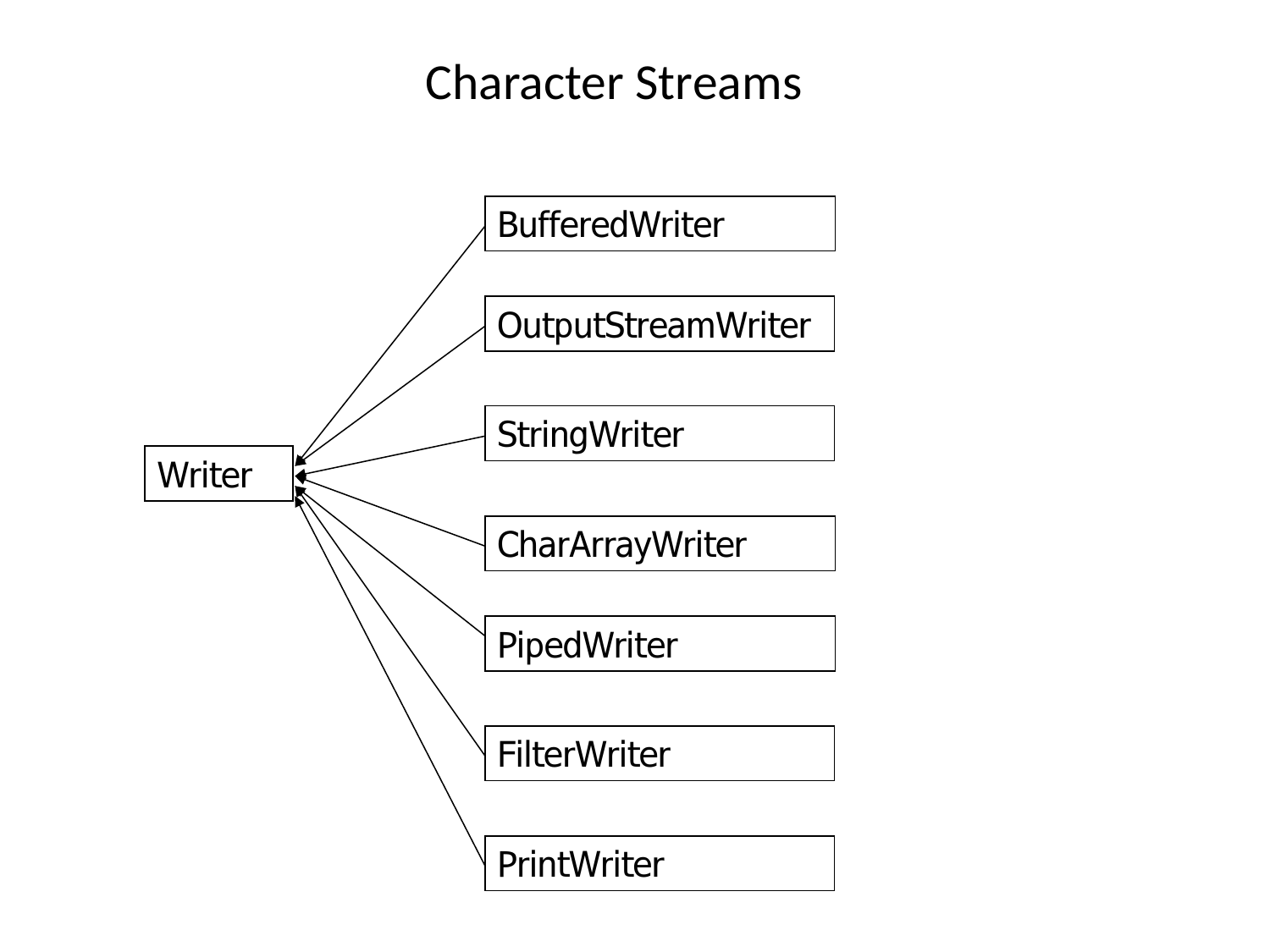

# Character Streams
BufferedWriter

OutputStreamWriter

StringWriter

Writer

CharArrayWriter
PipedWriter
FilterWriter
PrintWriter